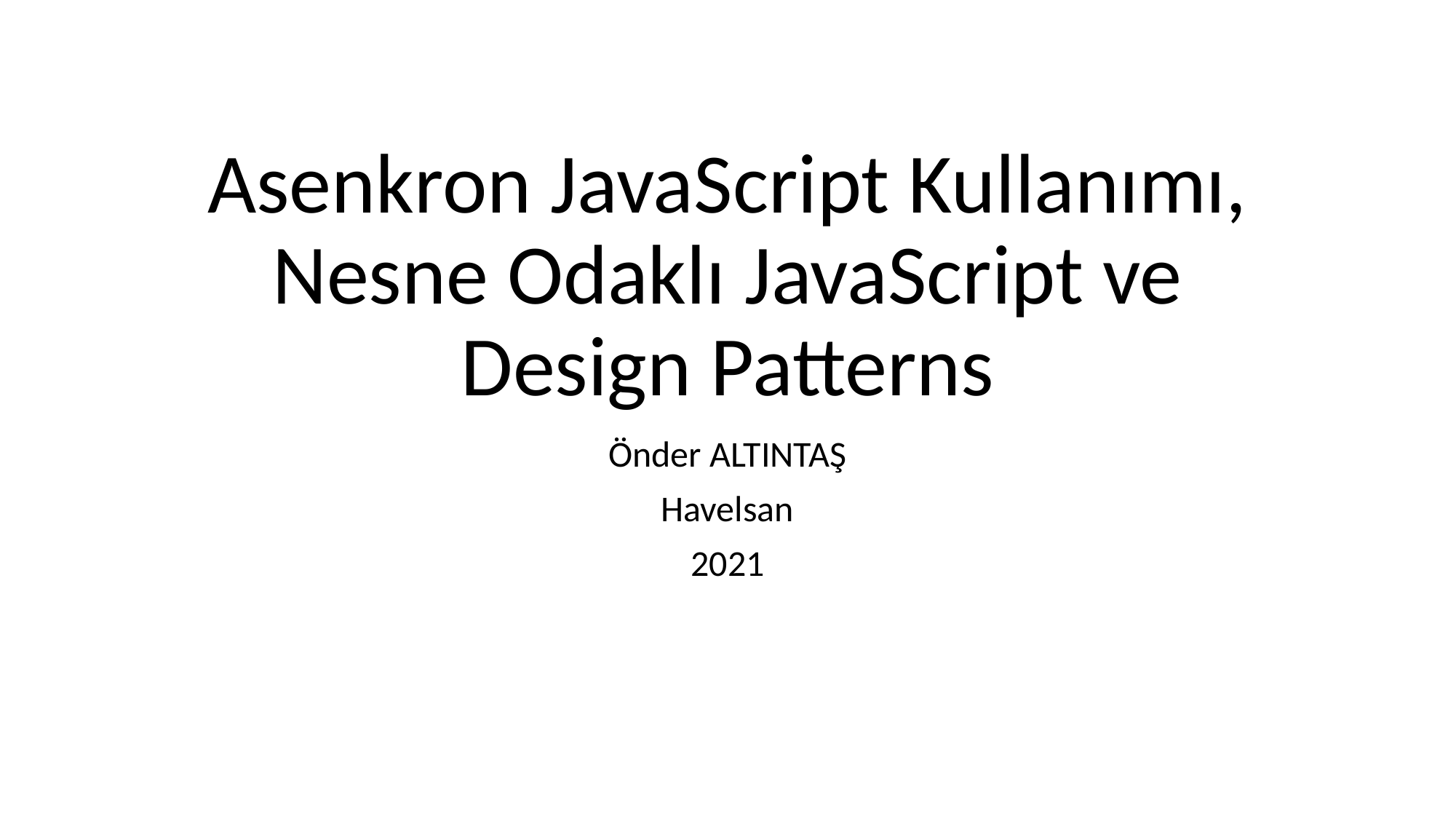

# Asenkron JavaScript Kullanımı, Nesne Odaklı JavaScript ve Design Patterns
Önder ALTINTAŞ
Havelsan
2021